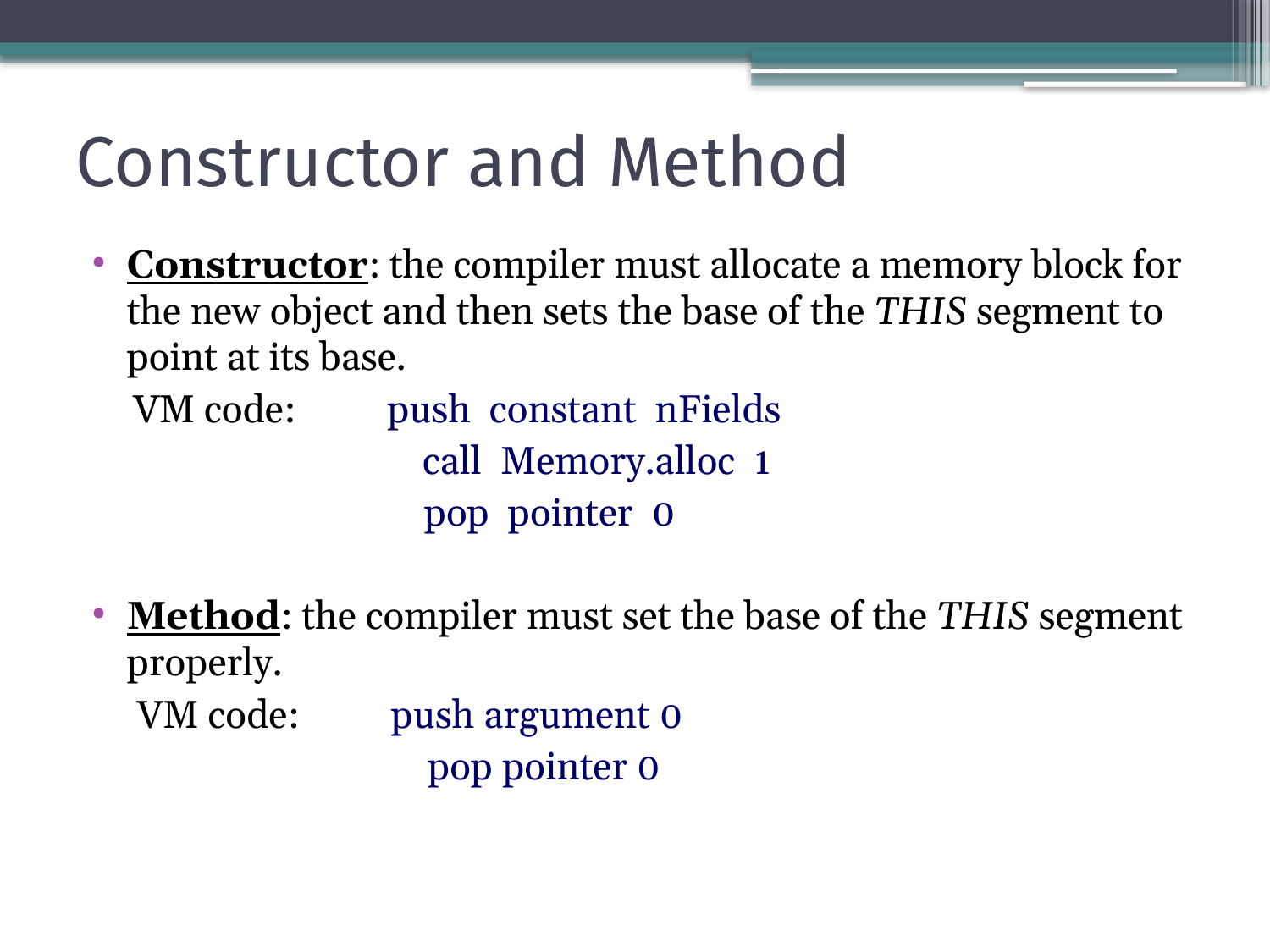

# Constructor and Method
Constructor: the compiler must allocate a memory block for the new object and then sets the base of the THIS segment to point at its base.
VM code: 	push  constant  nFields
 	call  Memory.alloc  1
		pop  pointer  0

Method: the compiler must set the base of the THIS segment properly.
VM code: 	push argument 0
		pop pointer 0